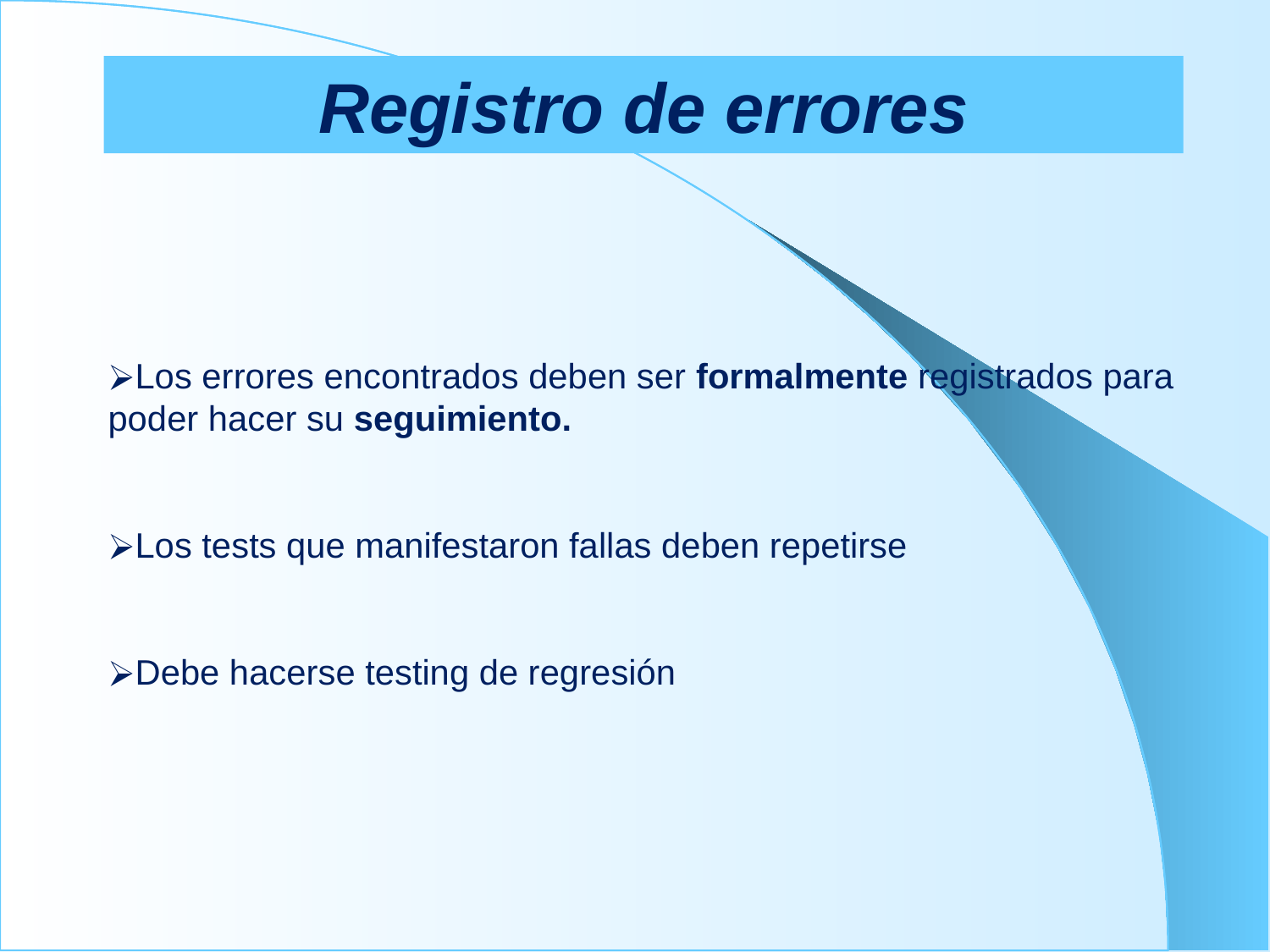

# Registro de errores
Los errores encontrados deben ser formalmente registrados para poder hacer su seguimiento.

Los tests que manifestaron fallas deben repetirse

Debe hacerse testing de regresión